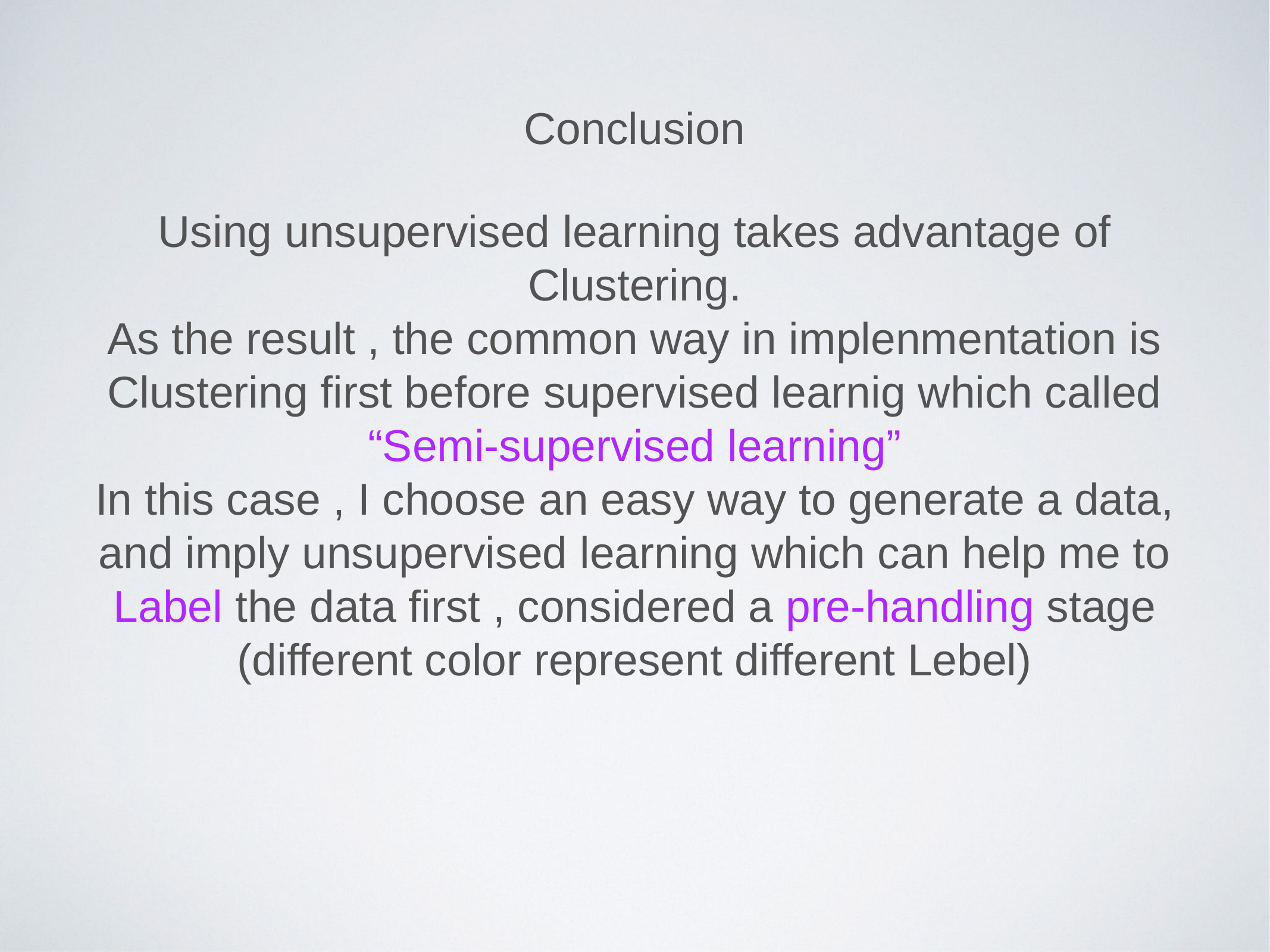

Conclusion
Using unsupervised learning takes advantage of Clustering.
As the result , the common way in implenmentation is Clustering first before supervised learnig which called “Semi-supervised learning”
In this case , I choose an easy way to generate a data, and imply unsupervised learning which can help me to Label the data first , considered a pre-handling stage
(different color represent different Lebel)